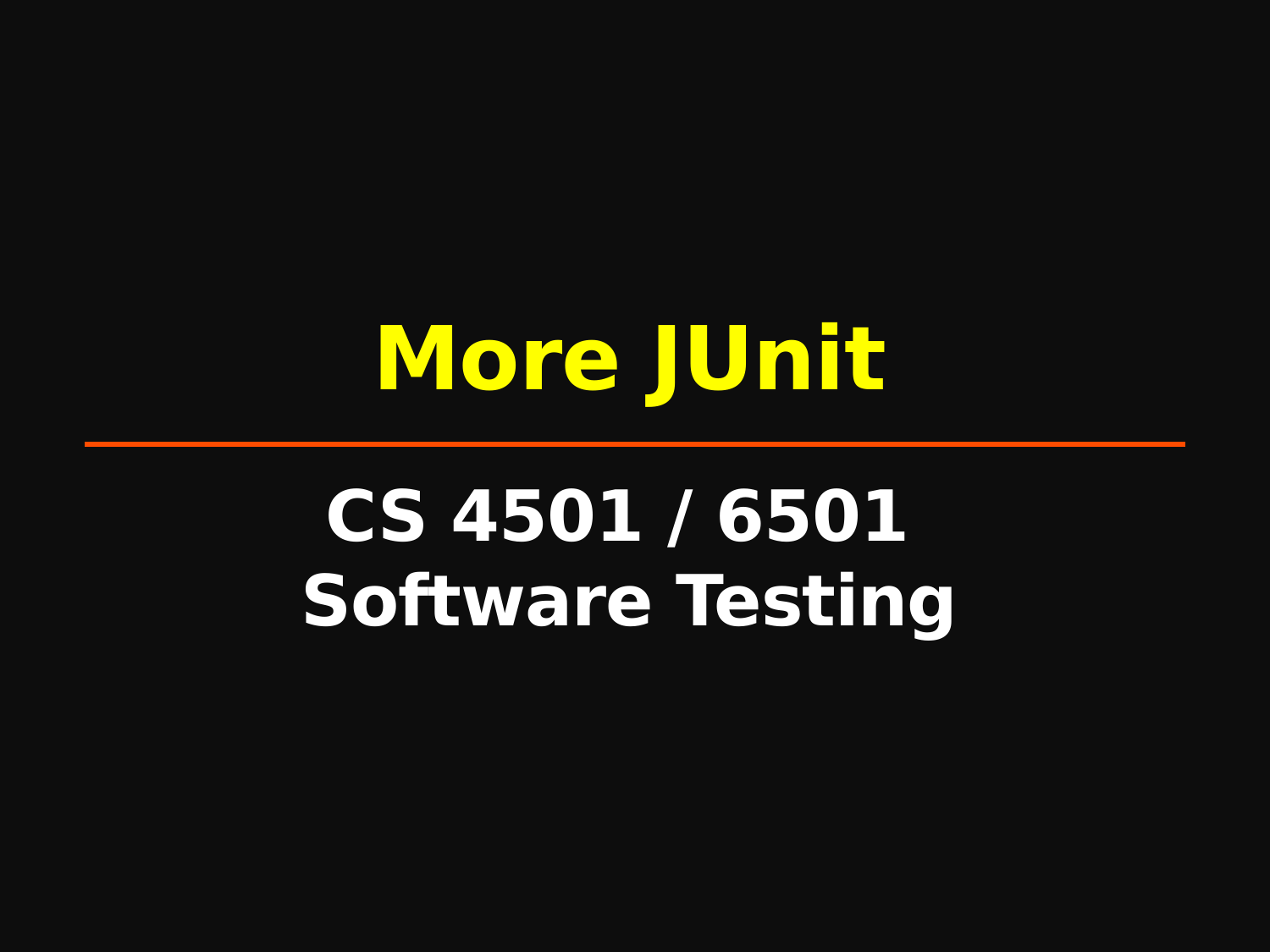

# More JUnit CS 4501 / 6501 Software Testing